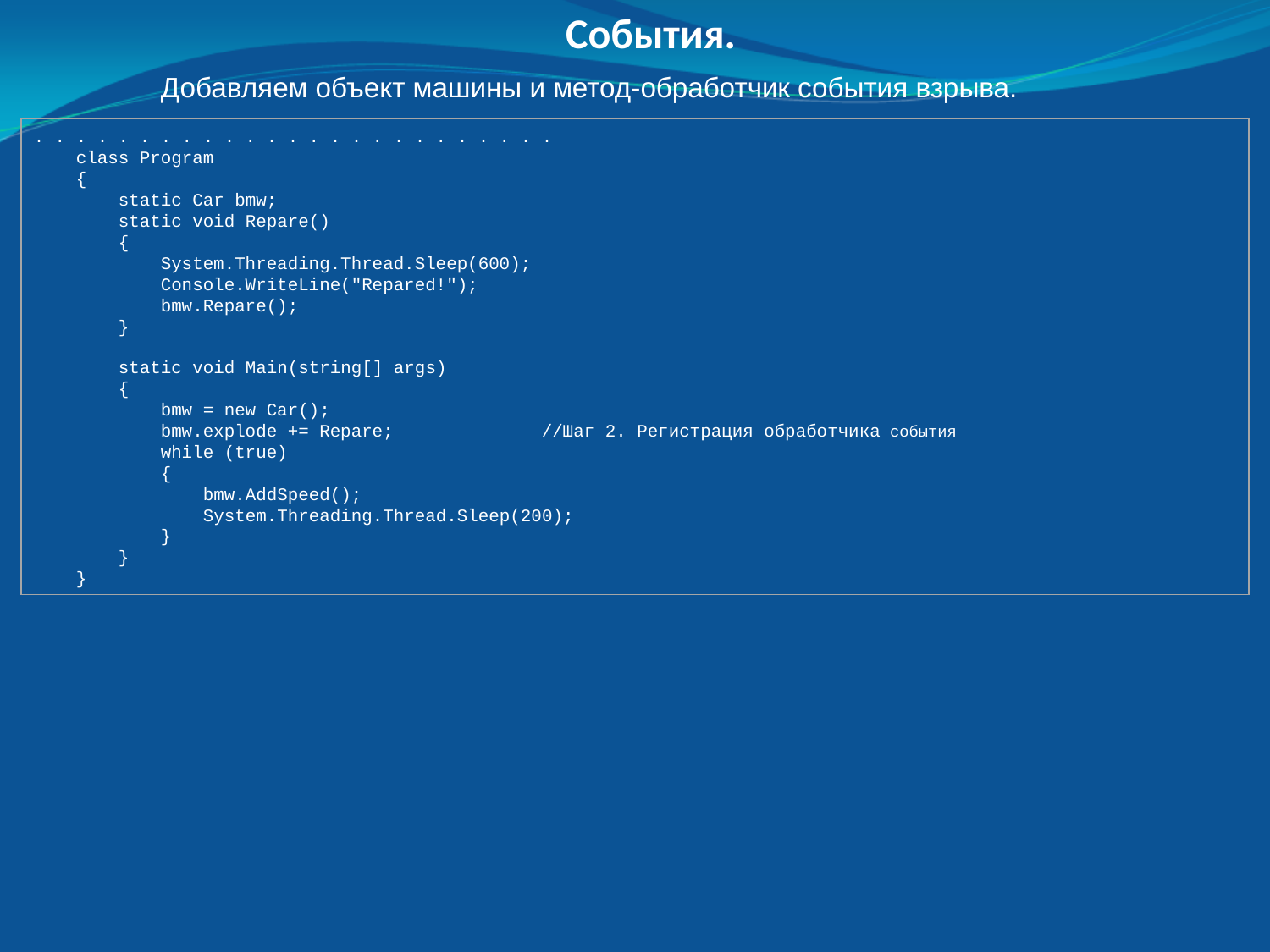

События.
	Добавляем объект машины и метод-обработчик события взрыва.
. . . . . . . . . . . . . . . . . . . . . . . . .
    class Program
    {
        static Car bmw;
        static void Repare()
        {
            System.Threading.Thread.Sleep(600);
            Console.WriteLine("Repared!");
            bmw.Repare();
        }

        static void Main(string[] args)
        {
            bmw = new Car();
            bmw.explode += Repare;		//Шаг 2. Регистрация обработчика события
            while (true)
            {
                bmw.AddSpeed();
                System.Threading.Thread.Sleep(200);
            }
        }
    }